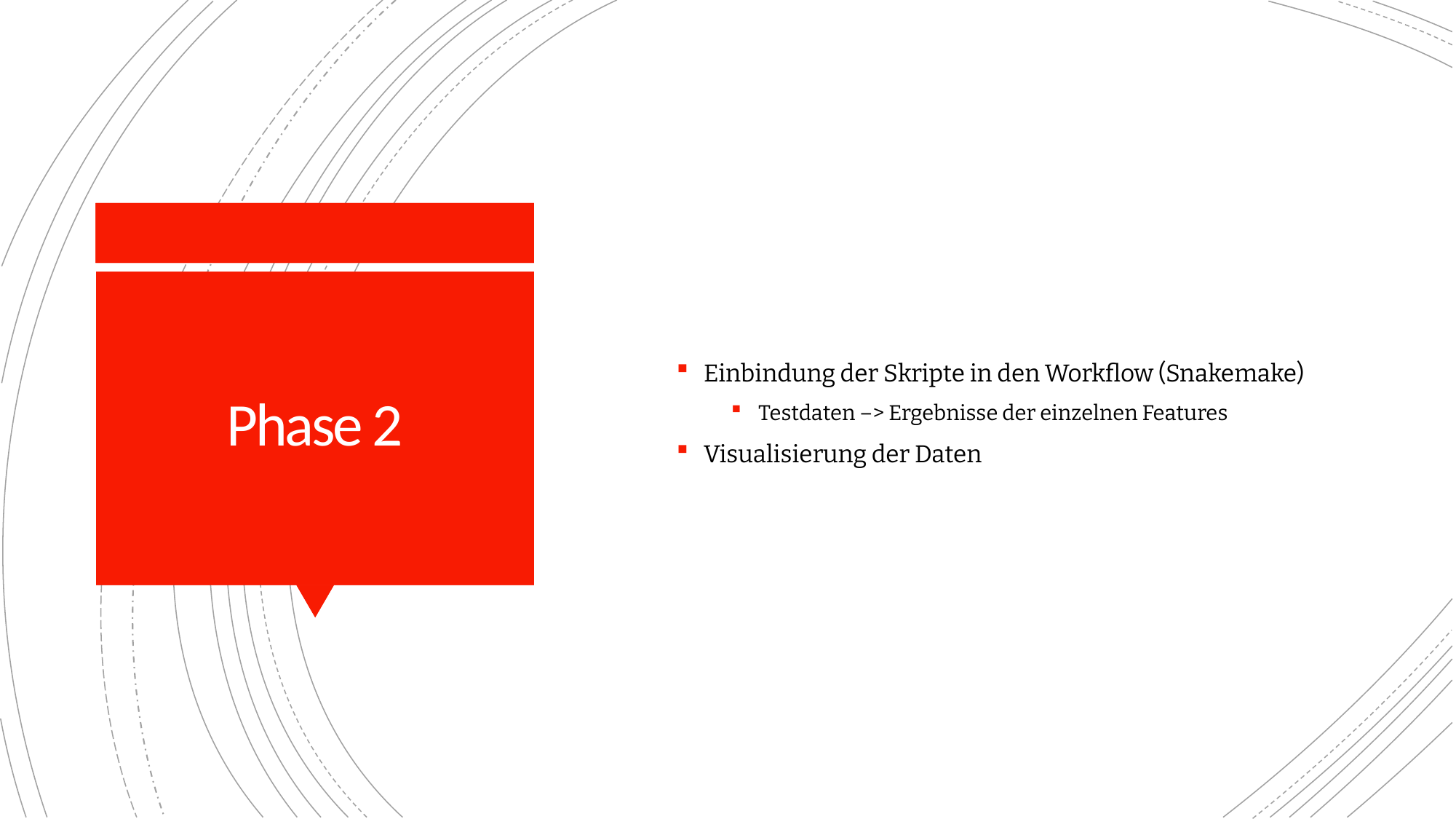

Einbindung der Skripte in den Workflow (Snakemake)
Testdaten –> Ergebnisse der einzelnen Features
Visualisierung der Daten

# Phase 2